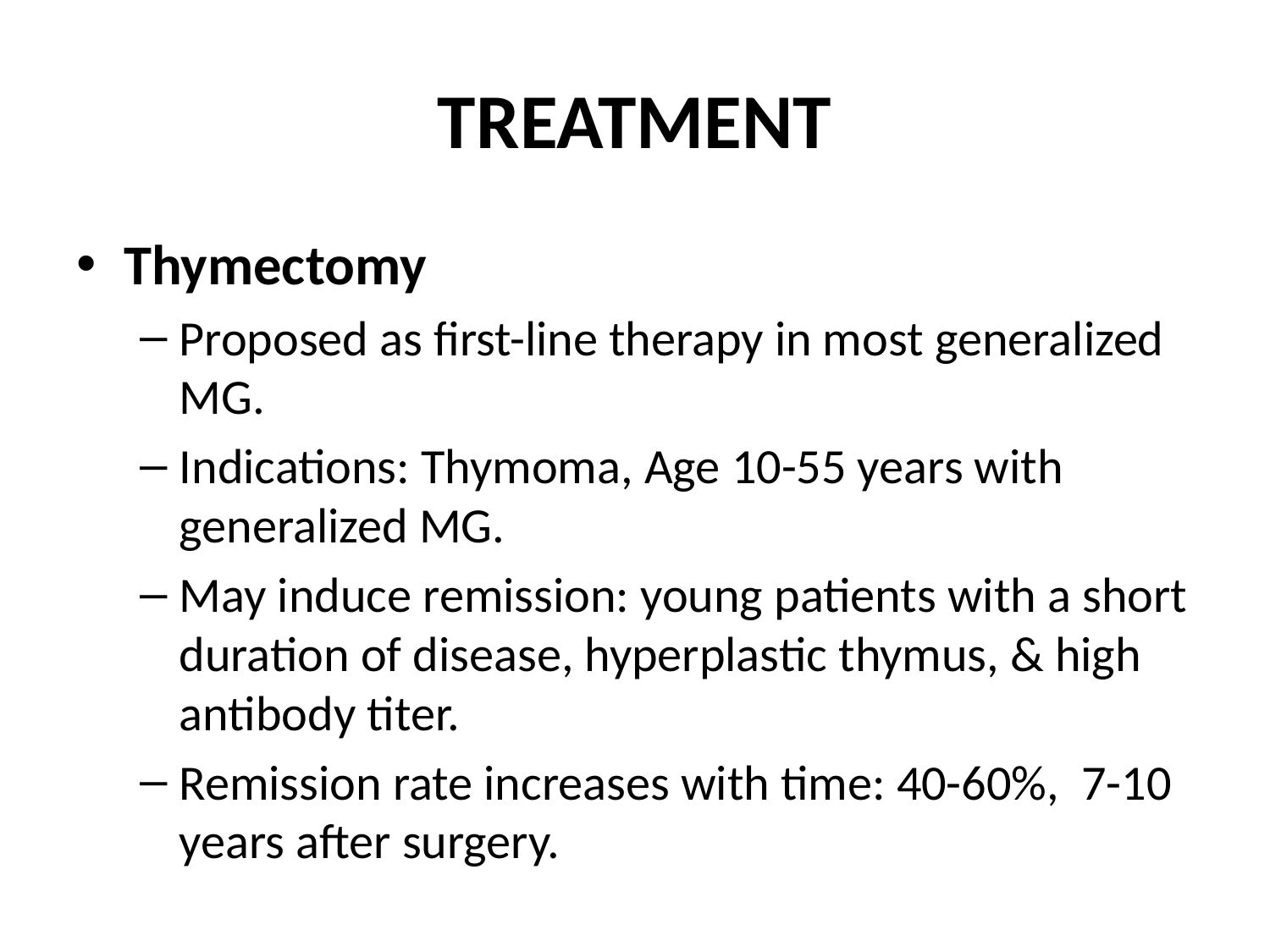

# TREATMENT
Thymectomy
Proposed as first-line therapy in most generalized MG.
Indications: Thymoma, Age 10-55 years with generalized MG.
May induce remission: young patients with a short duration of disease, hyperplastic thymus, & high antibody titer.
Remission rate increases with time: 40-60%,  7-10 years after surgery.